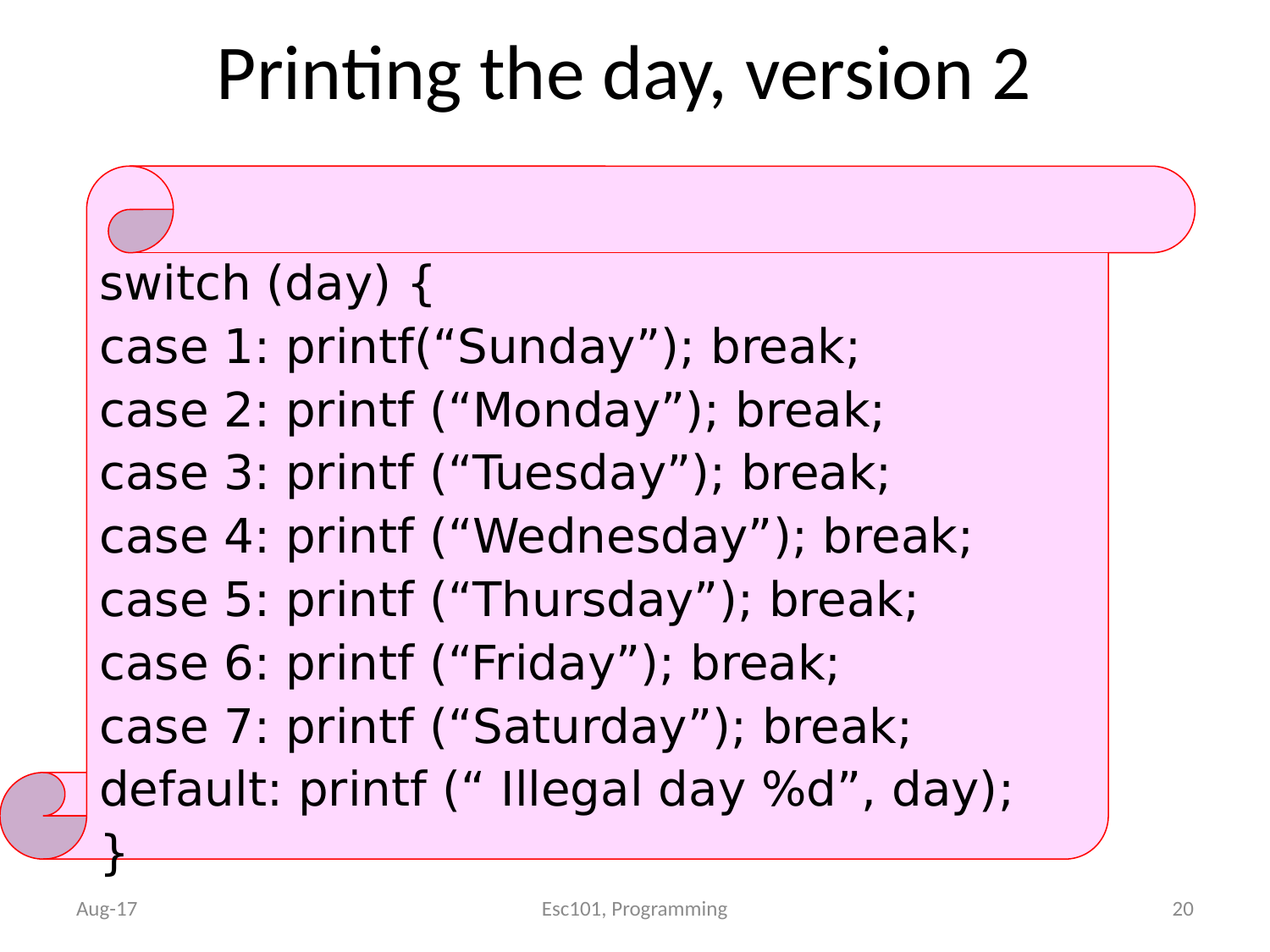

# Printing the day, version 2
switch (day) {
case 1: printf(“Sunday”); break;
case 2: printf (“Monday”); break;
case 3: printf (“Tuesday”); break;
case 4: printf (“Wednesday”); break;
case 5: printf (“Thursday”); break;
case 6: printf (“Friday”); break;
case 7: printf (“Saturday”); break;
default: printf (“ Illegal day %d”, day);
}

Aug-17
20
Esc101, Programming